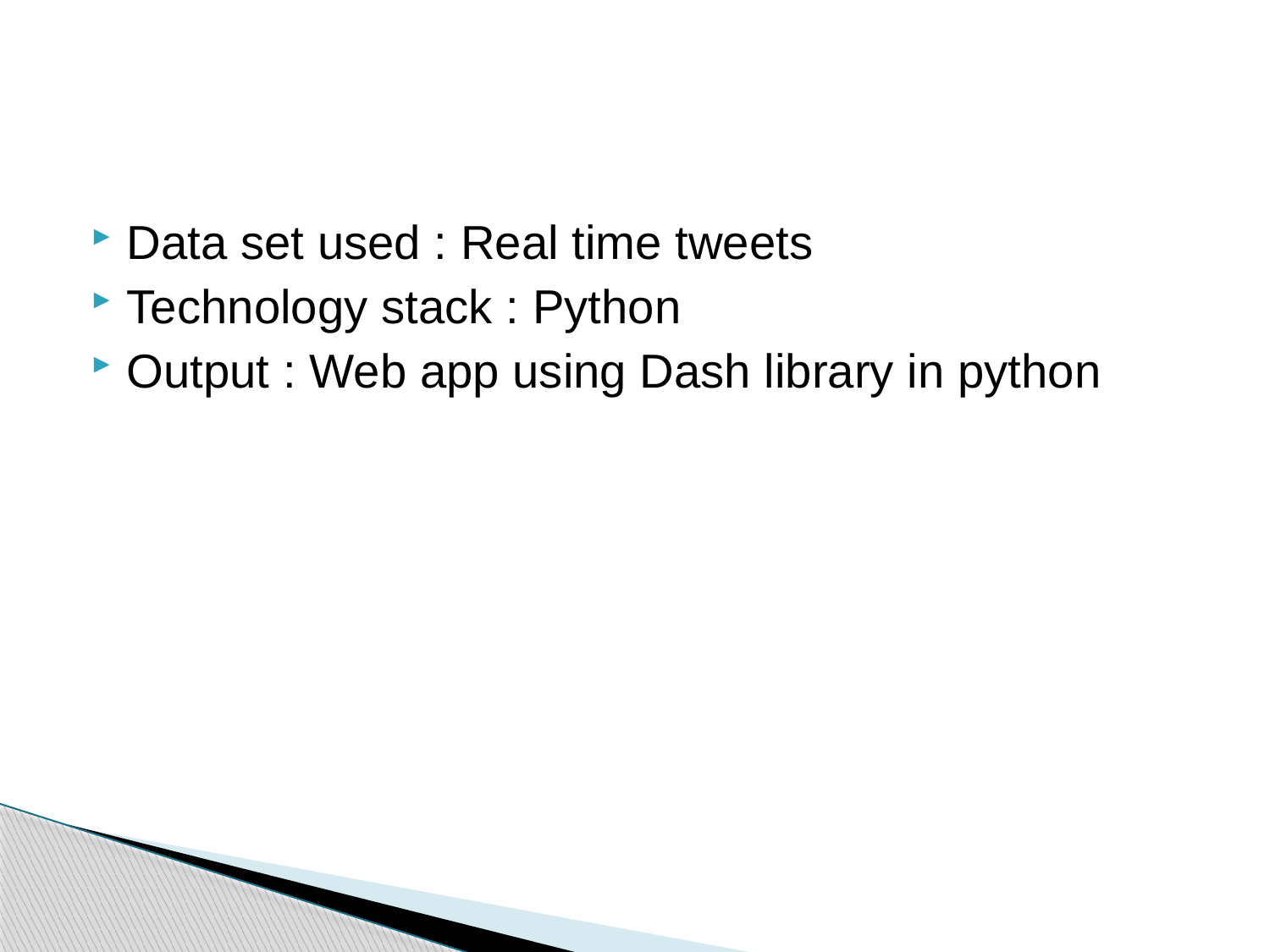

Data set used : Real time tweets
Technology stack : Python
Output : Web app using Dash library in python